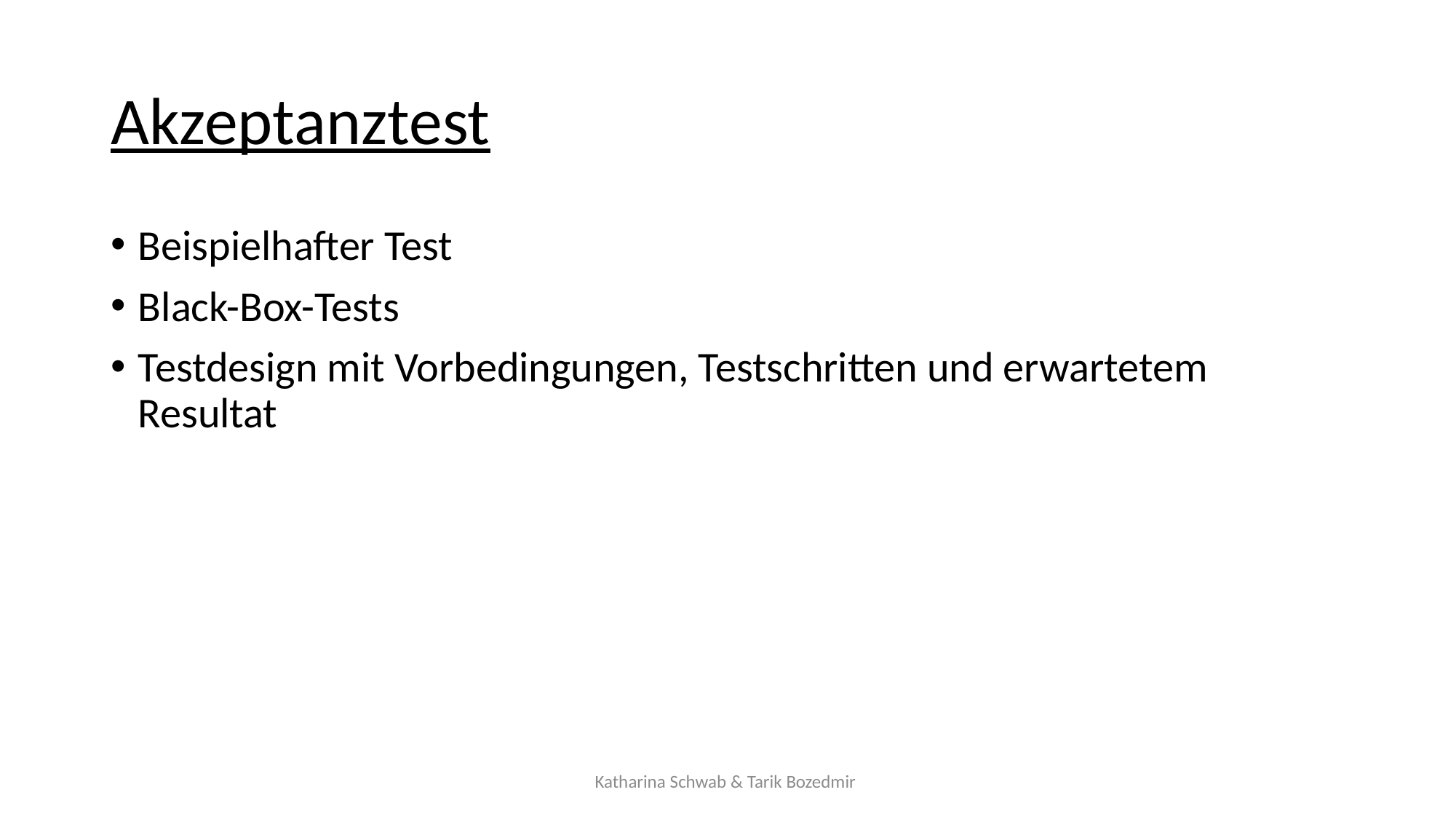

# Akzeptanztest
Beispielhafter Test
Black-Box-Tests
Testdesign mit Vorbedingungen, Testschritten und erwartetem Resultat

Katharina Schwab & Tarik Bozedmir